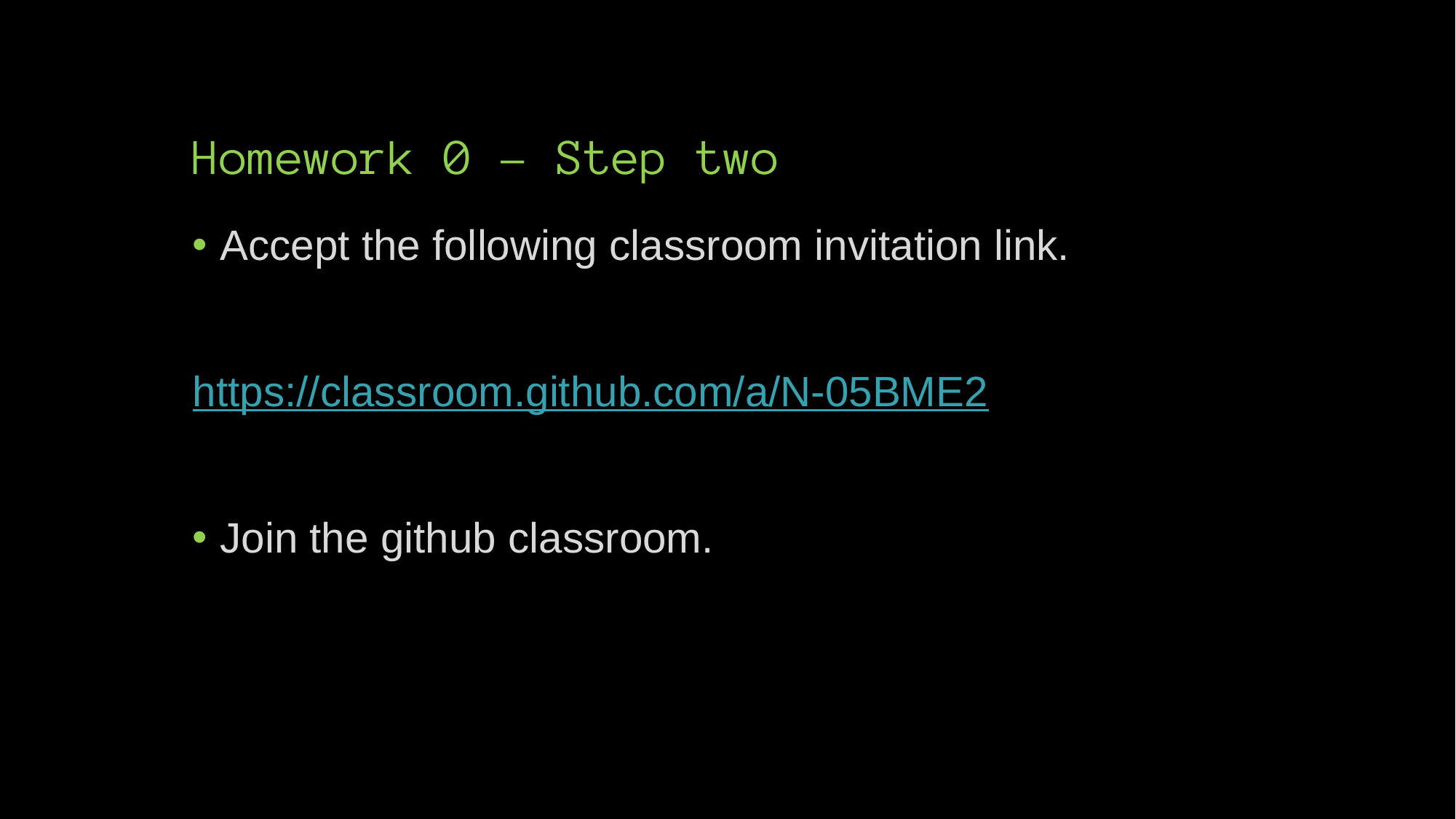

# Homework 0 – Step two
Accept the following classroom invitation link.

https://classroom.github.com/a/N-05BME2

Join the github classroom.